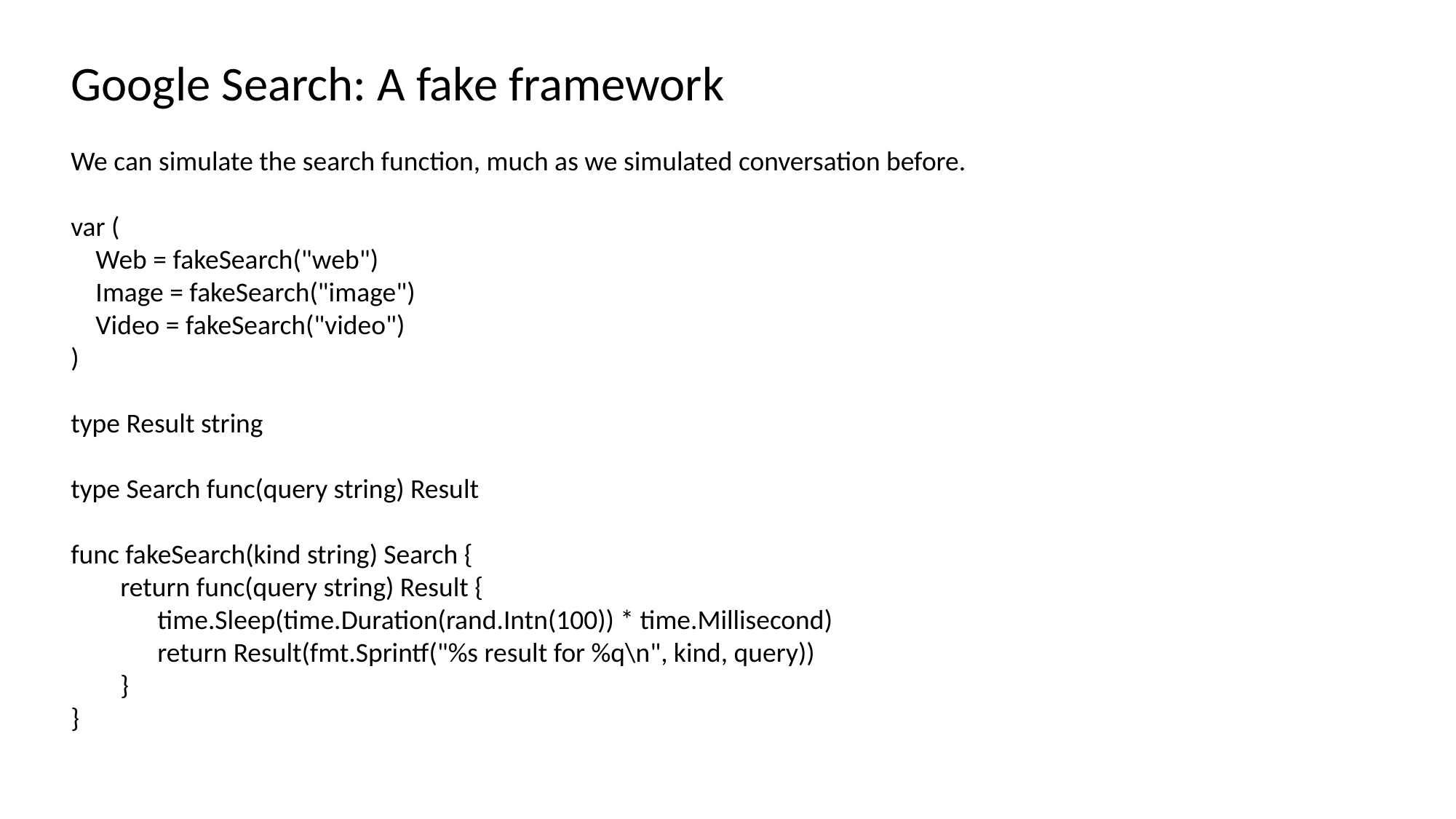

Google Search: A fake framework

We can simulate the search function, much as we simulated conversation before.

var (
    Web = fakeSearch("web")
    Image = fakeSearch("image")
    Video = fakeSearch("video")
)

type Result string

type Search func(query string) Result

func fakeSearch(kind string) Search {
        return func(query string) Result {
              time.Sleep(time.Duration(rand.Intn(100)) * time.Millisecond)
              return Result(fmt.Sprintf("%s result for %q\n", kind, query))
        }
}